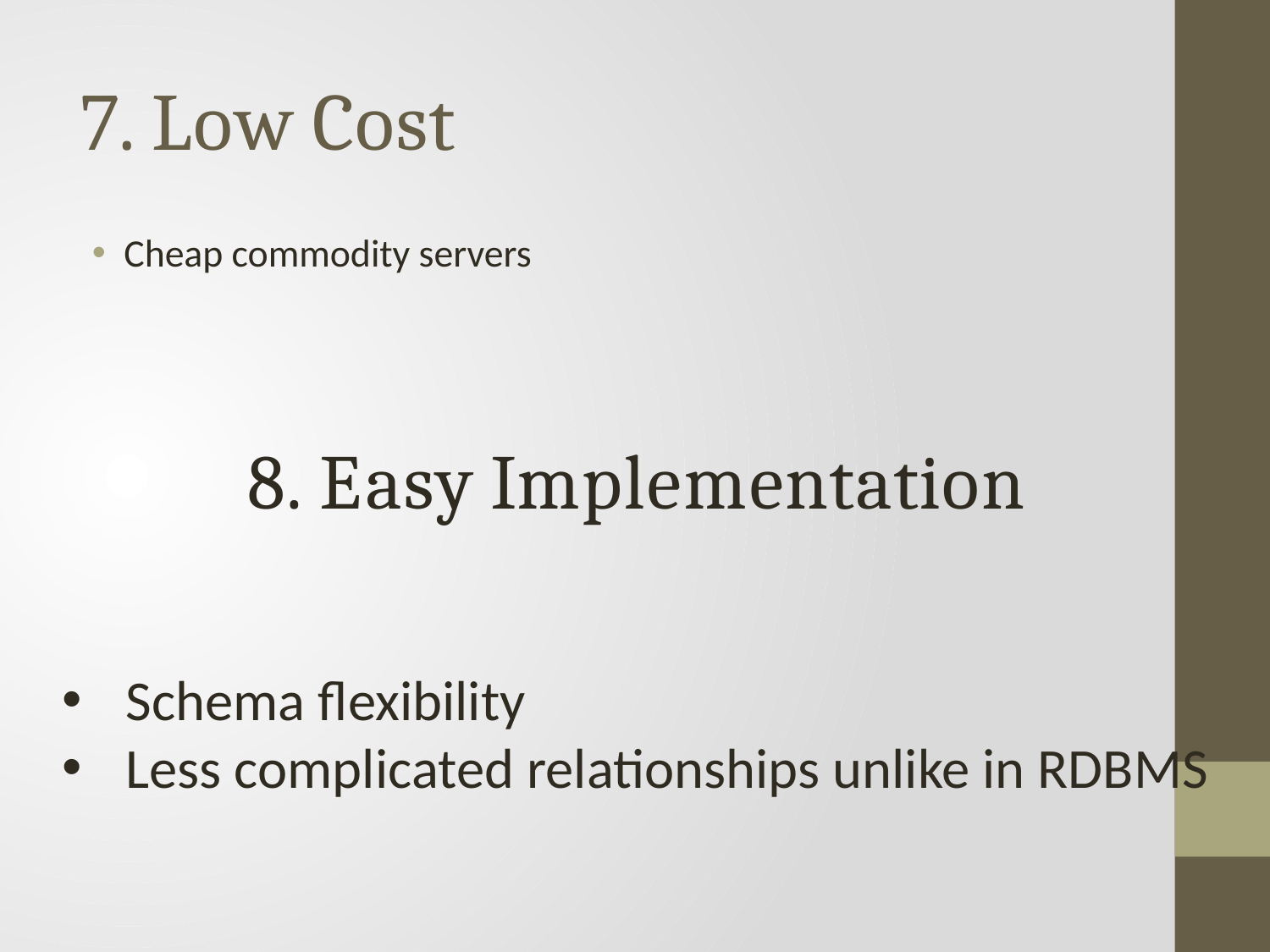

# 7. Low Cost
Cheap commodity servers

8. Easy Implementation
Schema flexibility
Less complicated relationships unlike in RDBMS